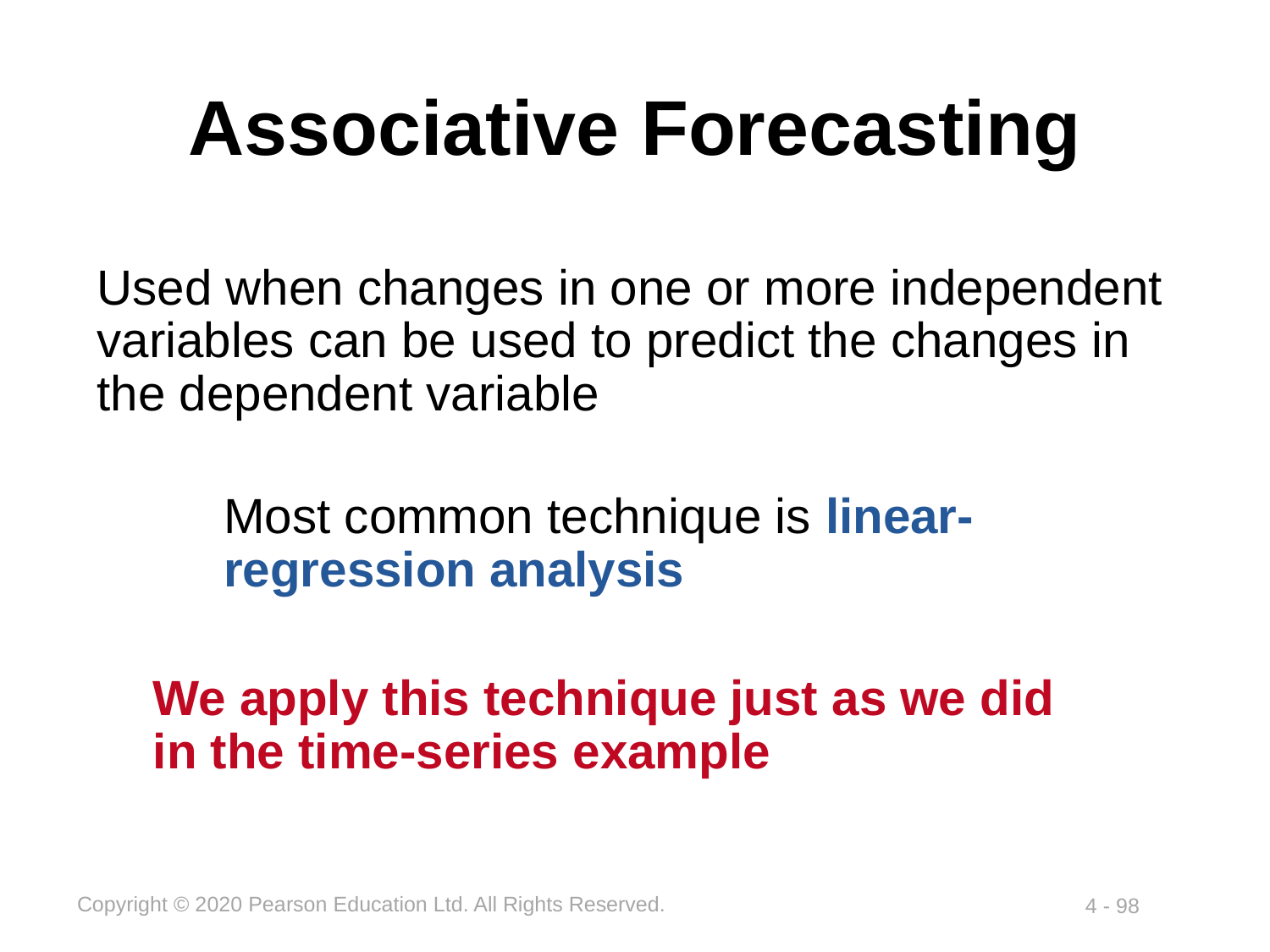

# Associative Forecasting
Used when changes in one or more independent variables can be used to predict the changes in the dependent variable
Most common technique is linear-regression analysis
We apply this technique just as we did in the time-series example